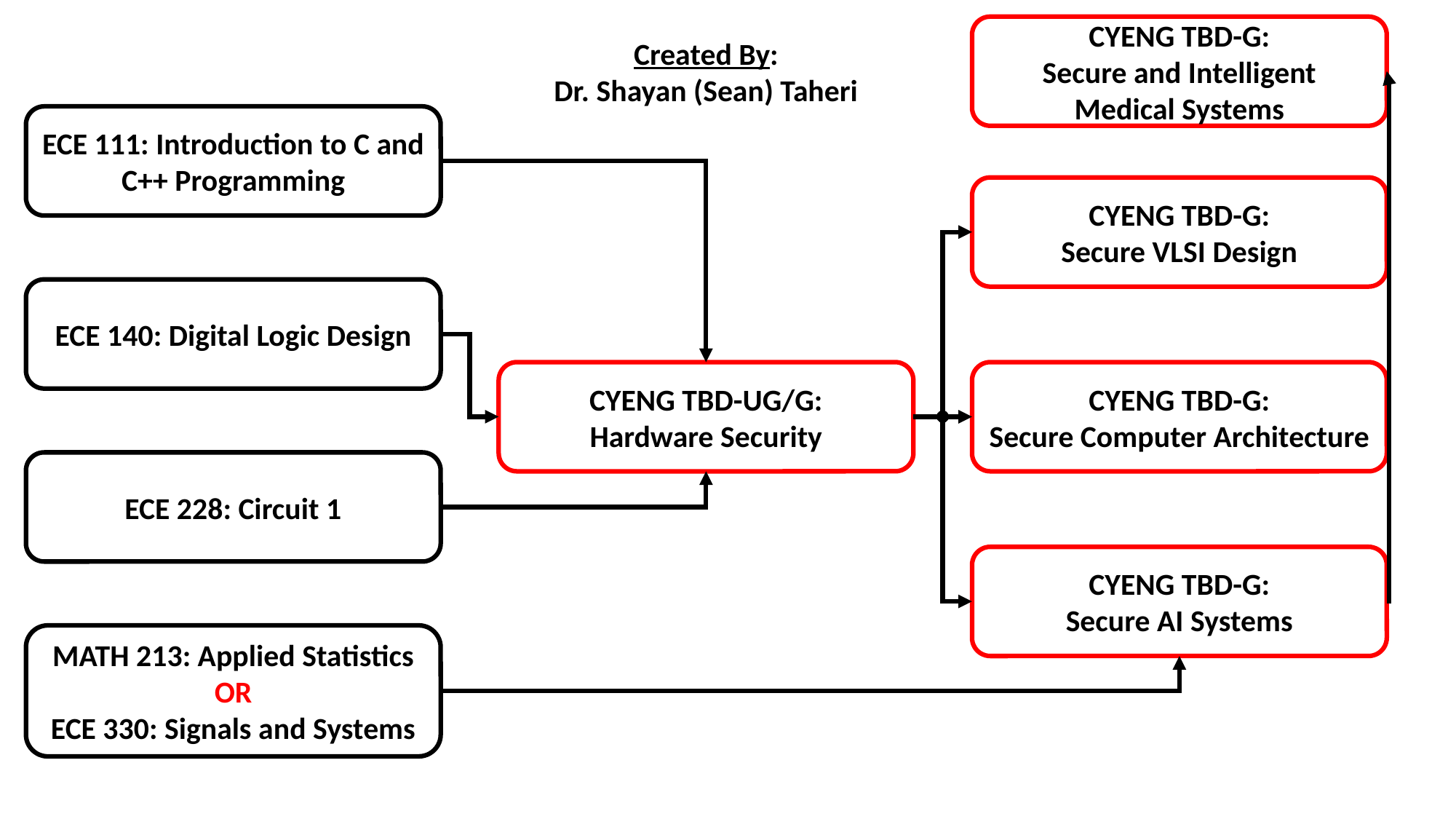

Created By:
Dr. Shayan (Sean) Taheri
CYENG TBD-G:
Secure and Intelligent
Medical Systems
ECE 111: Introduction to C and C++ Programming
CYENG TBD-G:
Secure VLSI Design
ECE 140: Digital Logic Design
CYENG TBD-UG/G:
Hardware Security
CYENG TBD-G:
Secure Computer Architecture

ECE 228: Circuit 1
CYENG TBD-G:
Secure AI Systems
MATH 213: Applied Statistics
OR
ECE 330: Signals and Systems